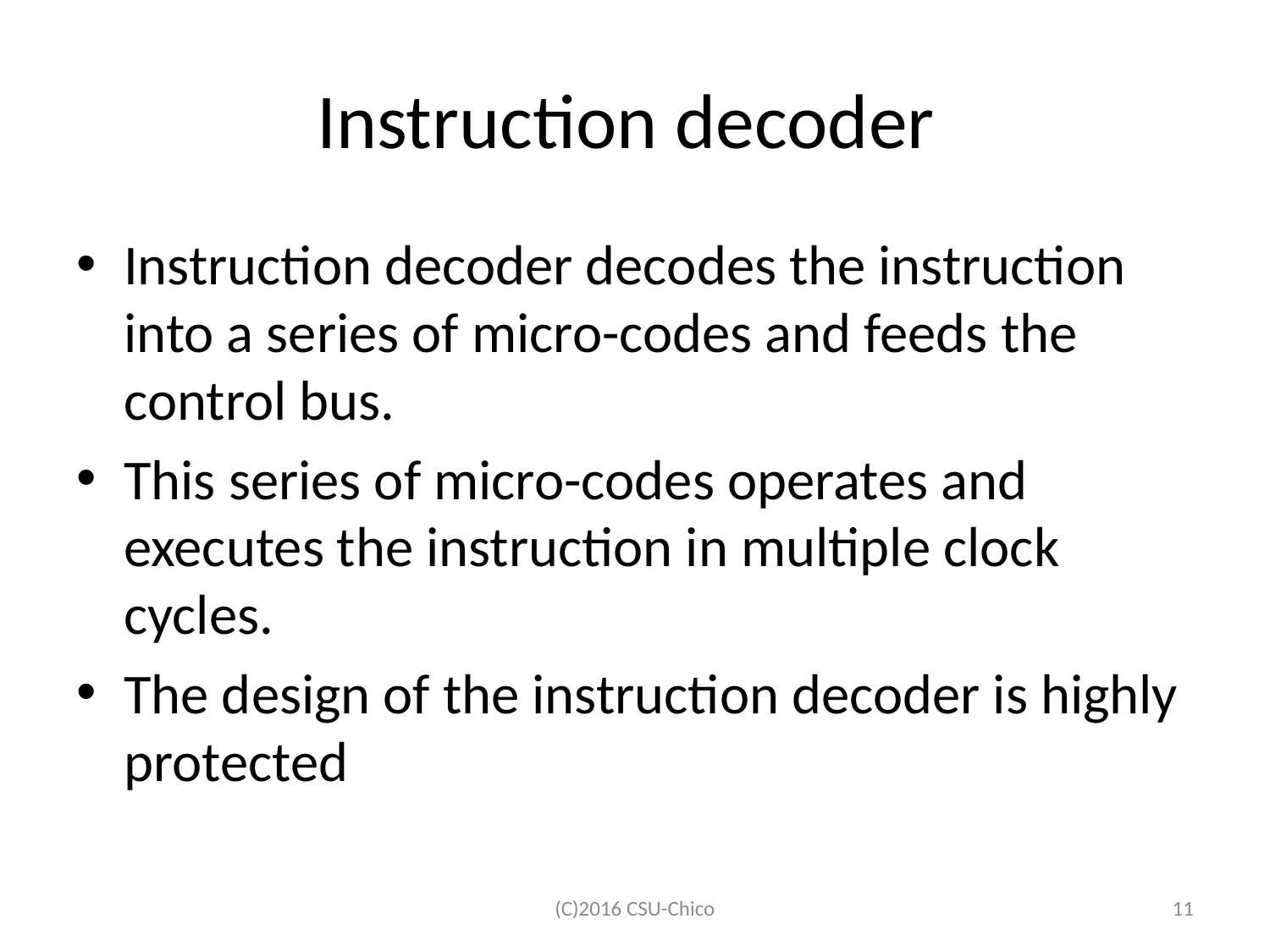

# Instruction decoder
Instruction decoder decodes the instruction into a series of micro-codes and feeds the control bus.
This series of micro-codes operates and executes the instruction in multiple clock cycles.
The design of the instruction decoder is highly protected
(C)2016 CSU-Chico
11